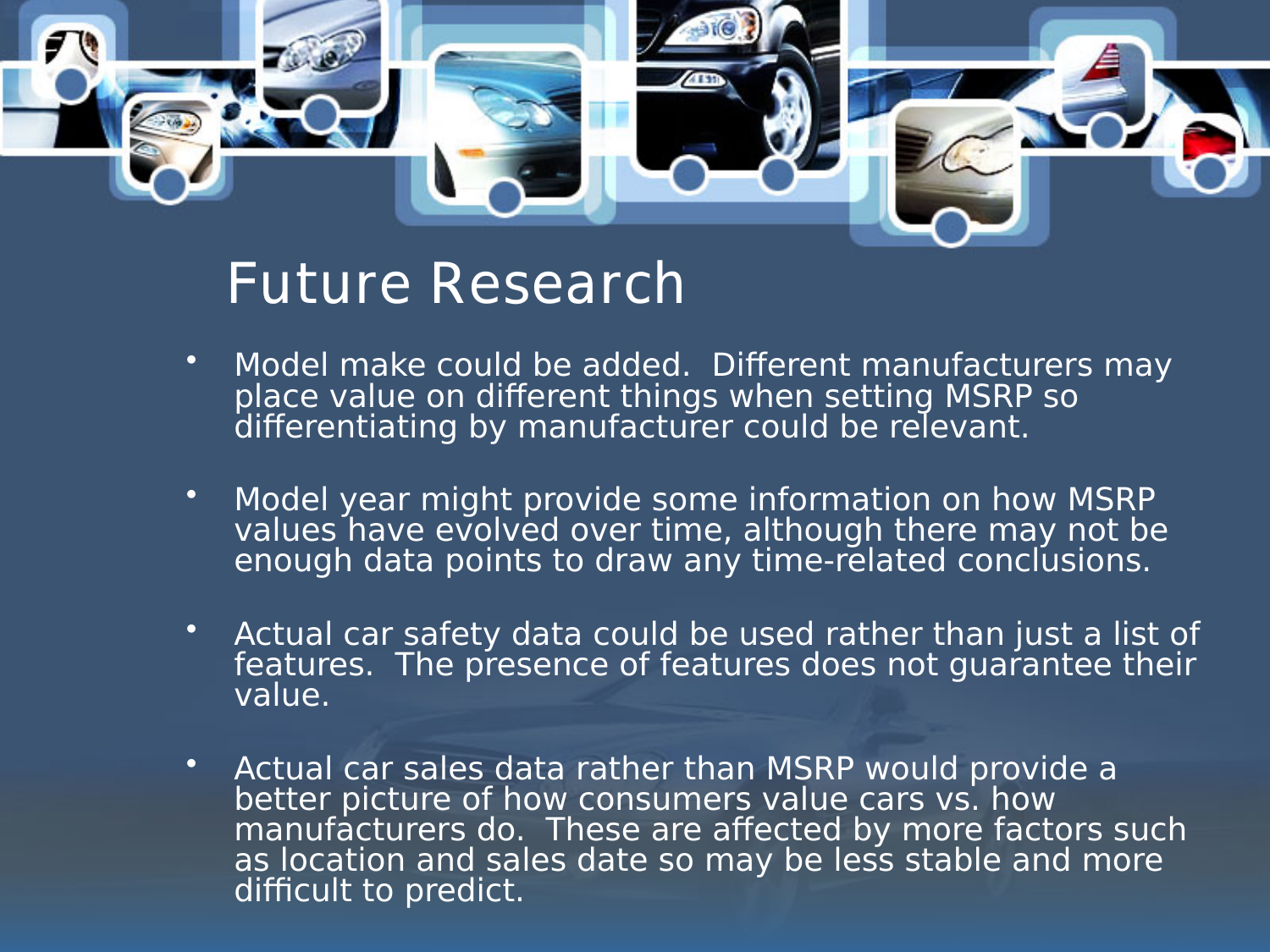

# Future Research
Model make could be added.  Different manufacturers may place value on different things when setting MSRP so differentiating by manufacturer could be relevant.

Model year might provide some information on how MSRP values have evolved over time, although there may not be enough data points to draw any time-related conclusions.

Actual car safety data could be used rather than just a list of features.  The presence of features does not guarantee their value.

Actual car sales data rather than MSRP would provide a better picture of how consumers value cars vs. how manufacturers do.  These are affected by more factors such as location and sales date so may be less stable and more difficult to predict.